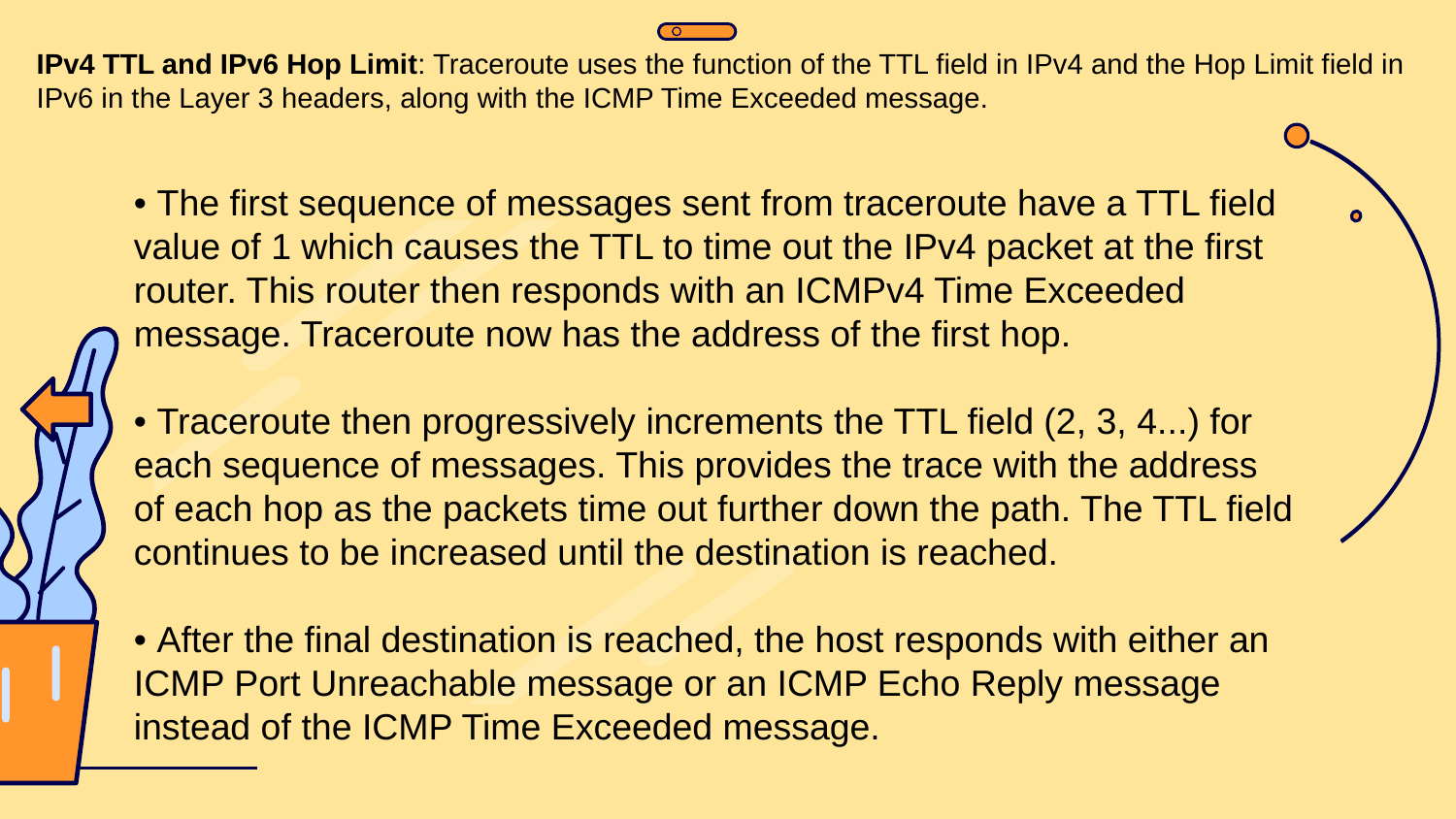

IPv4 TTL and IPv6 Hop Limit: Traceroute uses the function of the TTL field in IPv4 and the Hop Limit field in IPv6 in the Layer 3 headers, along with the ICMP Time Exceeded message.
• The first sequence of messages sent from traceroute have a TTL field value of 1 which causes the TTL to time out the IPv4 packet at the first router. This router then responds with an ICMPv4 Time Exceeded message. Traceroute now has the address of the first hop.

• Traceroute then progressively increments the TTL field (2, 3, 4...) for each sequence of messages. This provides the trace with the address of each hop as the packets time out further down the path. The TTL field continues to be increased until the destination is reached.

• After the final destination is reached, the host responds with either an ICMP Port Unreachable message or an ICMP Echo Reply message instead of the ICMP Time Exceeded message.